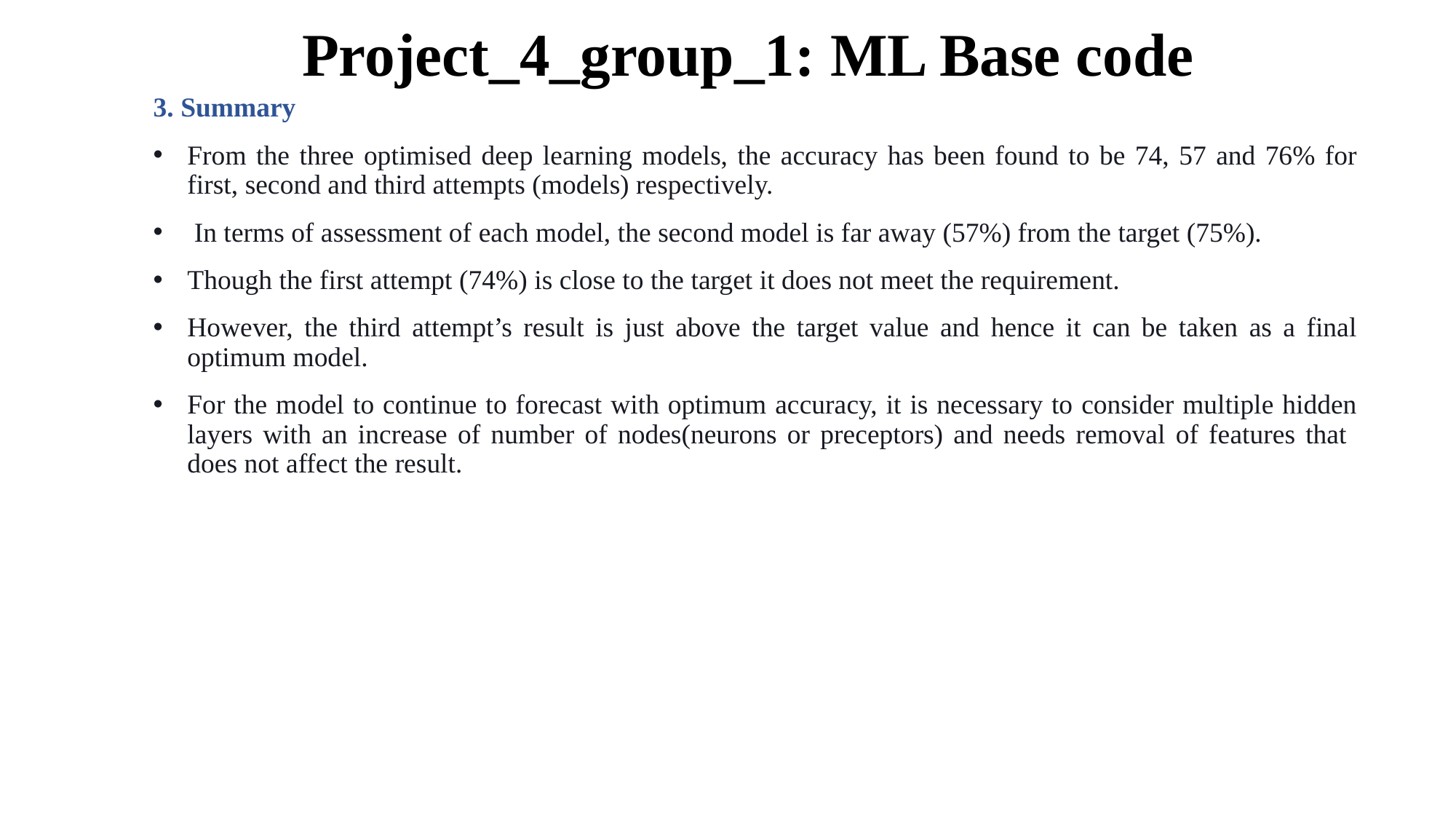

# Project_4_group_1: ML Base code
3. Summary
From the three optimised deep learning models, the accuracy has been found to be 74, 57 and 76% for first, second and third attempts (models) respectively.
 In terms of assessment of each model, the second model is far away (57%) from the target (75%).
Though the first attempt (74%) is close to the target it does not meet the requirement.
However, the third attempt’s result is just above the target value and hence it can be taken as a final optimum model.
For the model to continue to forecast with optimum accuracy, it is necessary to consider multiple hidden layers with an increase of number of nodes(neurons or preceptors) and needs removal of features that  does not affect the result.